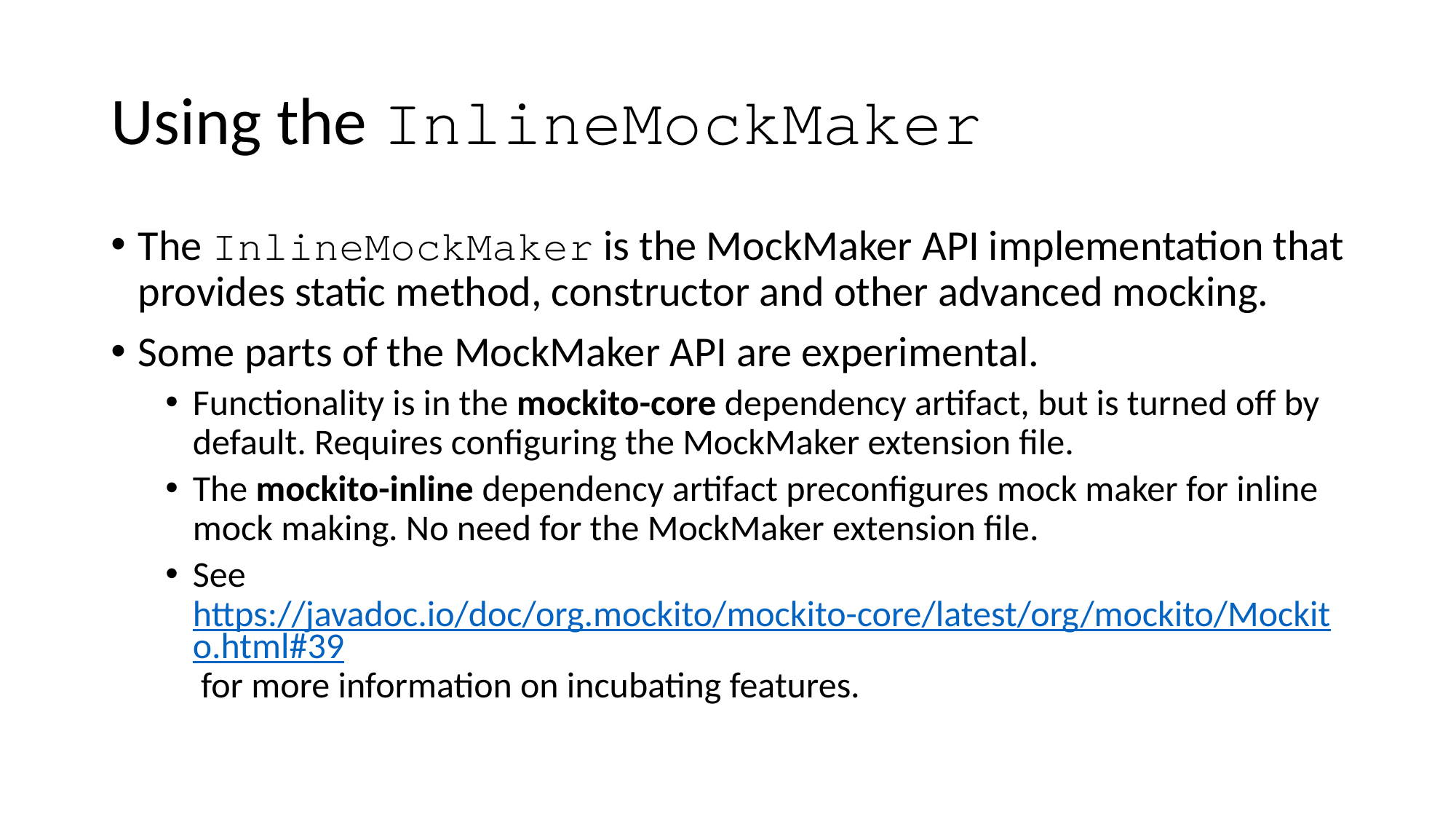

# Using the InlineMockMaker
The InlineMockMaker is the MockMaker API implementation that provides static method, constructor and other advanced mocking.
Some parts of the MockMaker API are experimental.
Functionality is in the mockito-core dependency artifact, but is turned off by default. Requires configuring the MockMaker extension file.
The mockito-inline dependency artifact preconfigures mock maker for inline mock making. No need for the MockMaker extension file.
See https://javadoc.io/doc/org.mockito/mockito-core/latest/org/mockito/Mockito.html#39 for more information on incubating features.